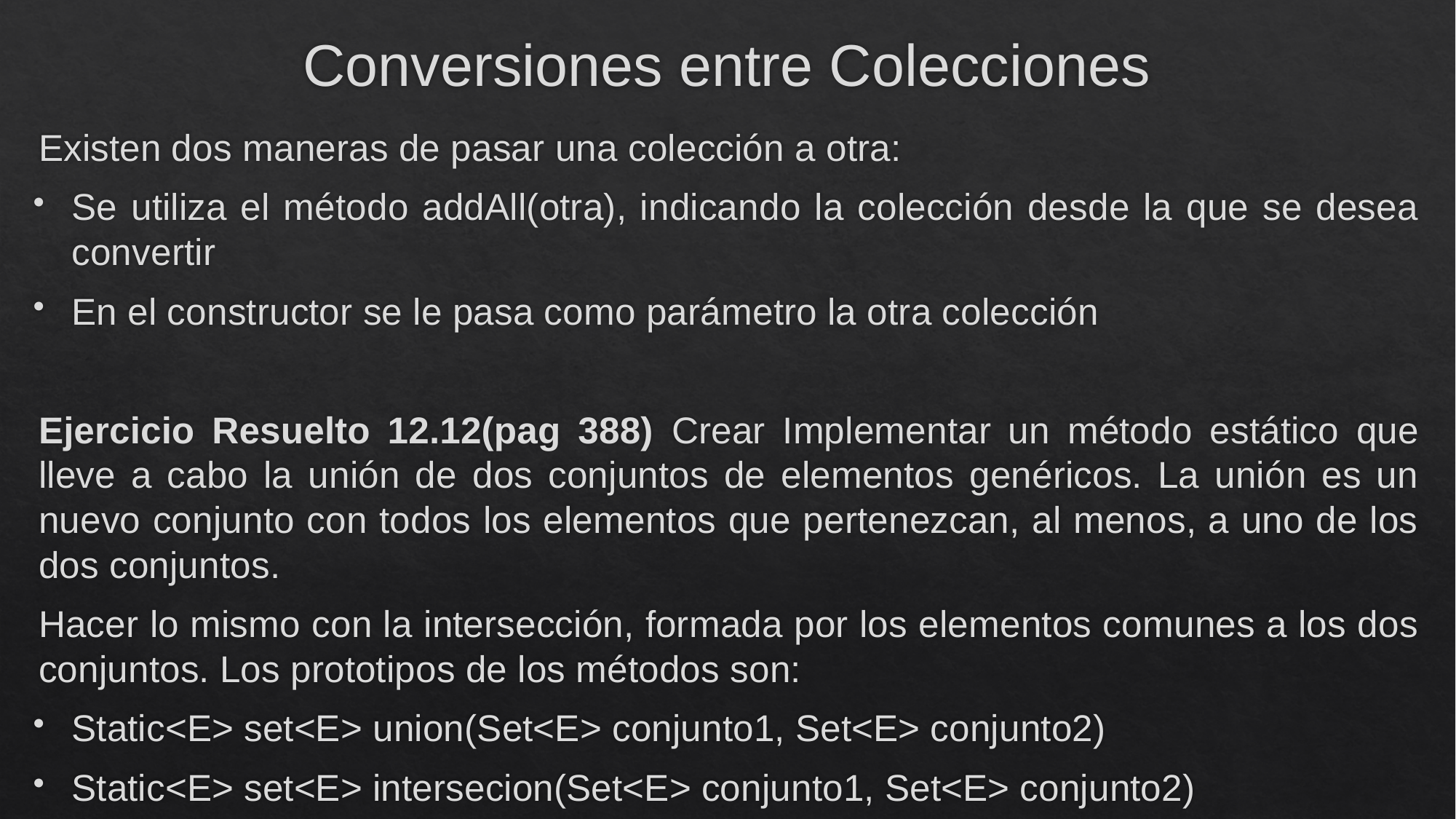

# Conversiones entre Colecciones
Existen dos maneras de pasar una colección a otra:
Se utiliza el método addAll(otra), indicando la colección desde la que se desea convertir
En el constructor se le pasa como parámetro la otra colección

Ejercicio Resuelto 12.12(pag 388) Crear Implementar un método estático que lleve a cabo la unión de dos conjuntos de elementos genéricos. La unión es un nuevo conjunto con todos los elementos que pertenezcan, al menos, a uno de los dos conjuntos.
Hacer lo mismo con la intersección, formada por los elementos comunes a los dos conjuntos. Los prototipos de los métodos son:
Static<E> set<E> union(Set<E> conjunto1, Set<E> conjunto2)
Static<E> set<E> intersecion(Set<E> conjunto1, Set<E> conjunto2)